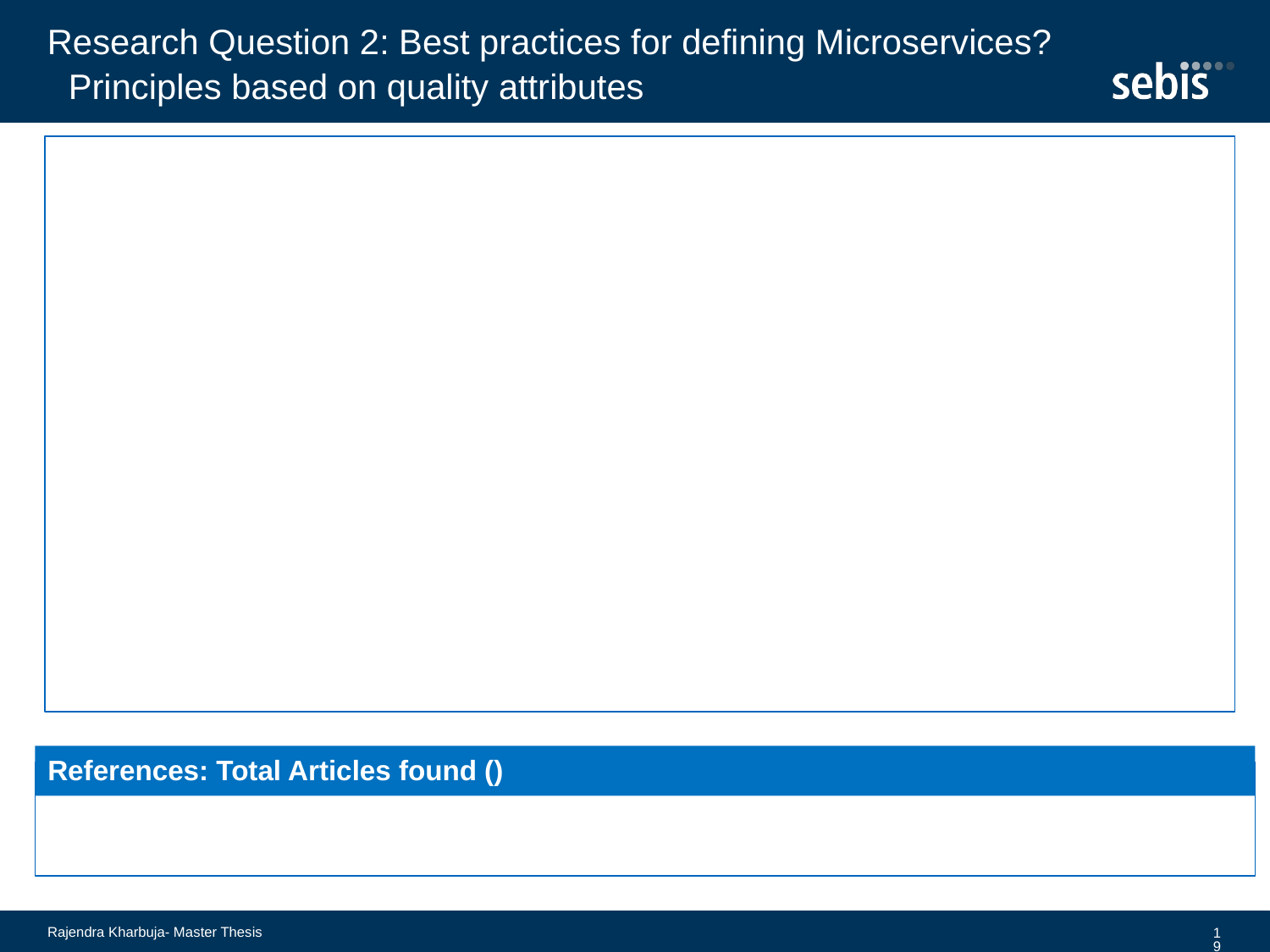

# Research Question 2: Best practices for defining Microservices?
Principles based on quality attributes

References: Total Articles found ()

Rajendra Kharbuja- Master Thesis
19